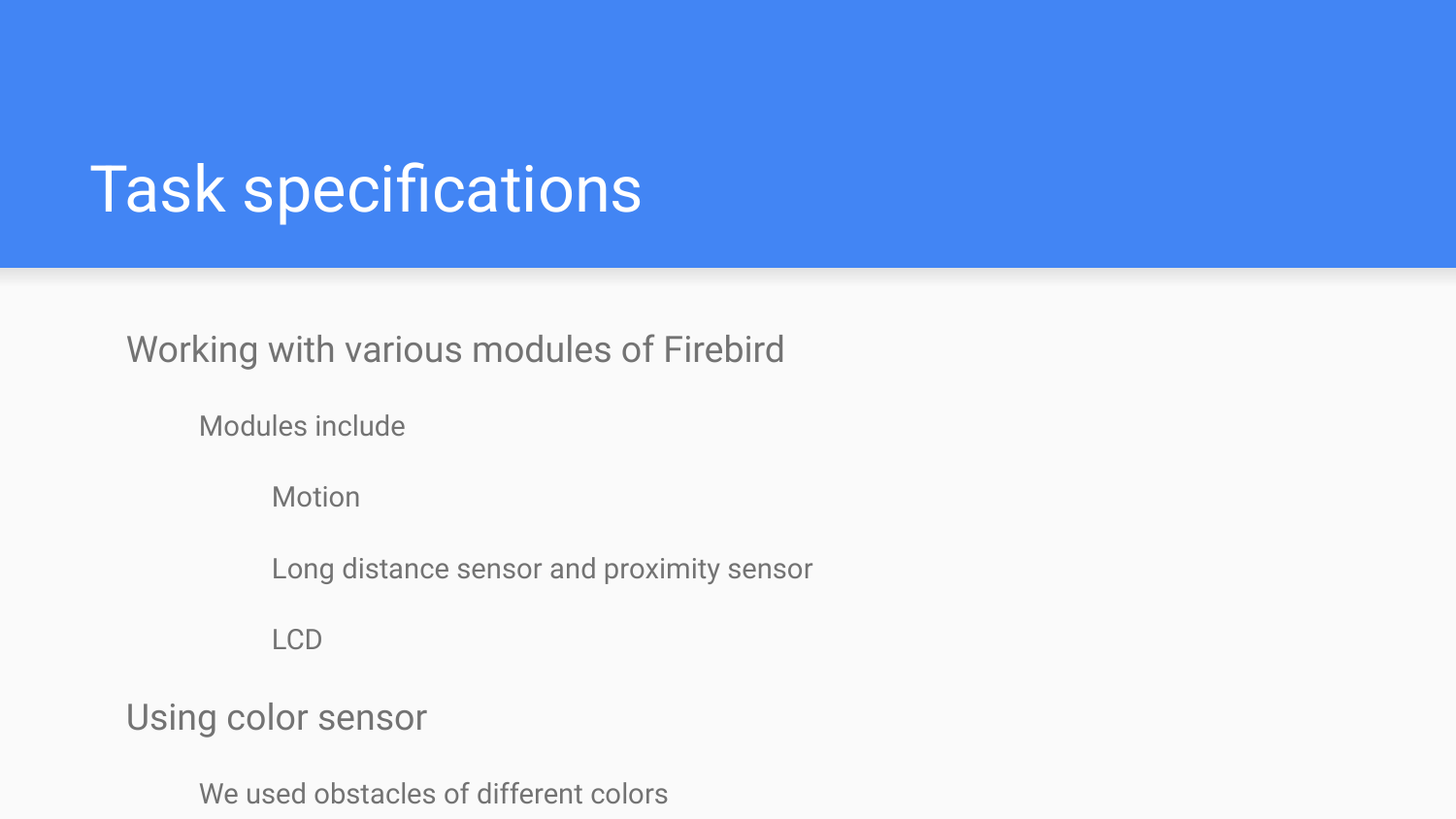

# Task specifications
Working with various modules of Firebird
Modules include
Motion
Long distance sensor and proximity sensor
LCD
Using color sensor
We used obstacles of different colors
Interfacing color sensor with Firebird